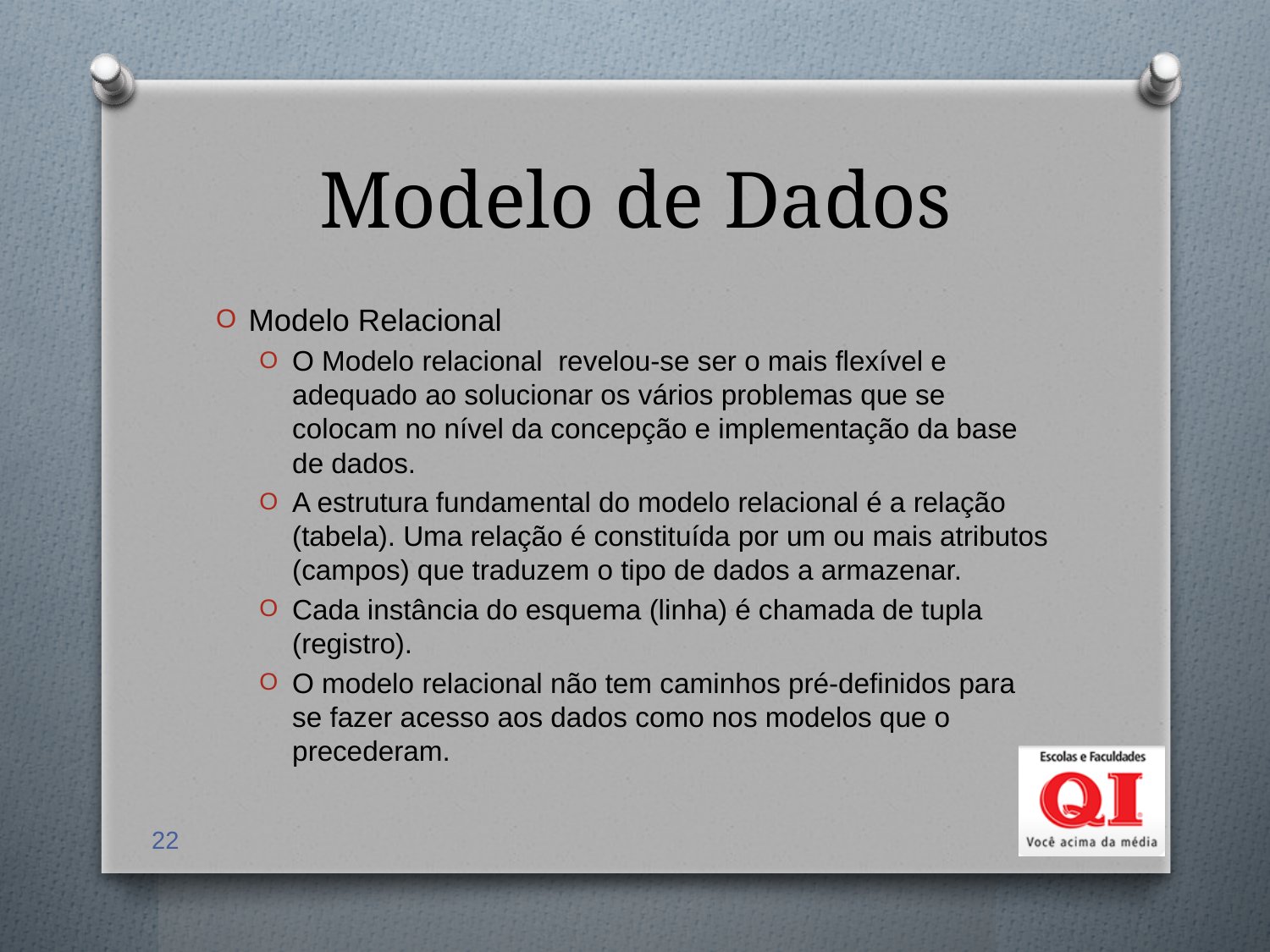

# Modelo de Dados
Modelo Relacional
O Modelo relacional  revelou-se ser o mais flexível e adequado ao solucionar os vários problemas que se colocam no nível da concepção e implementação da base de dados.
A estrutura fundamental do modelo relacional é a relação (tabela). Uma relação é constituída por um ou mais atributos (campos) que traduzem o tipo de dados a armazenar.
Cada instância do esquema (linha) é chamada de tupla (registro).
O modelo relacional não tem caminhos pré-definidos para se fazer acesso aos dados como nos modelos que o precederam.
22